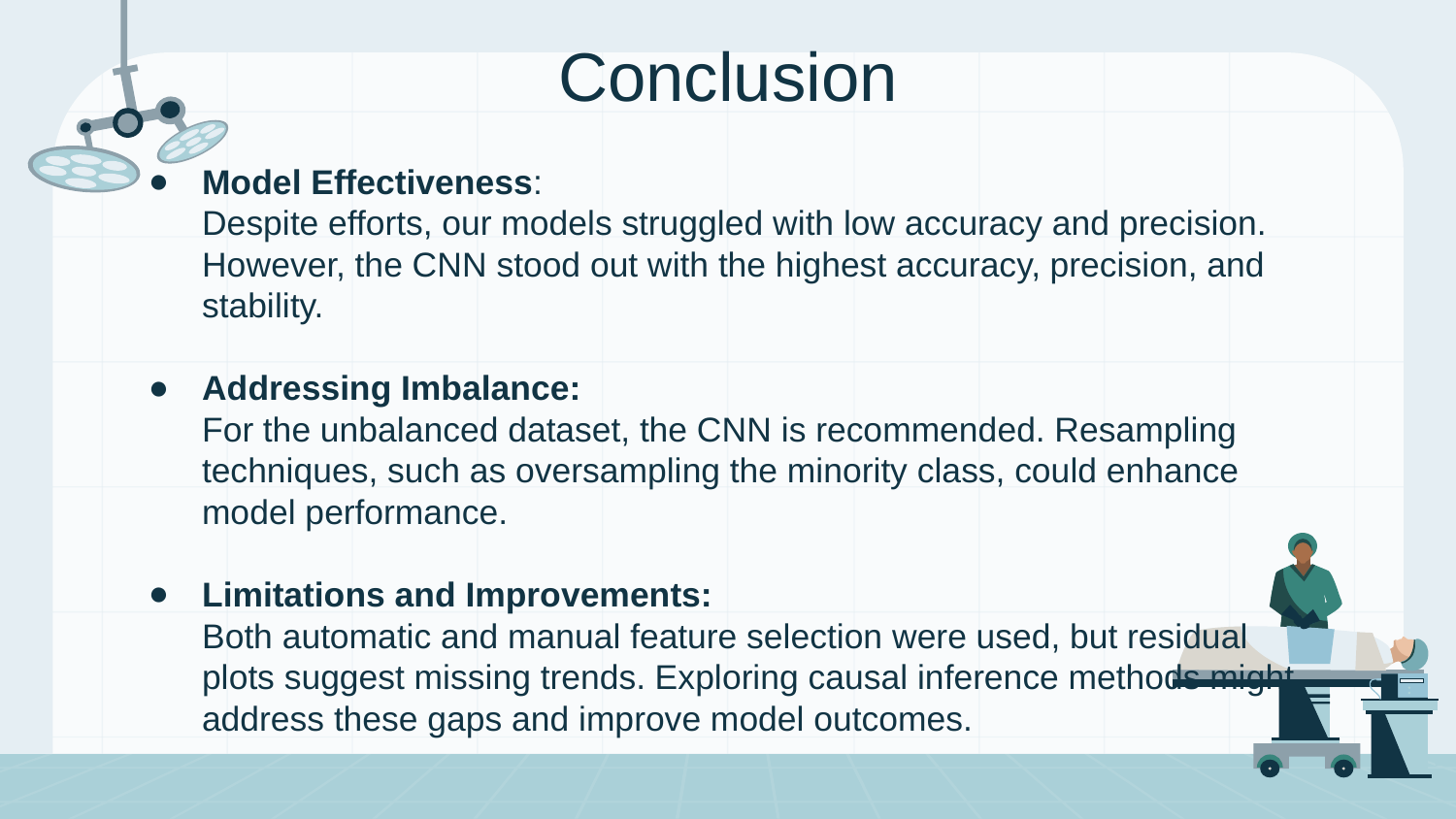

Conclusion

Model Effectiveness:
Despite efforts, our models struggled with low accuracy and precision. However, the CNN stood out with the highest accuracy, precision, and stability.

Addressing Imbalance:
For the unbalanced dataset, the CNN is recommended. Resampling techniques, such as oversampling the minority class, could enhance model performance.

Limitations and Improvements:
Both automatic and manual feature selection were used, but residual plots suggest missing trends. Exploring causal inference methods might address these gaps and improve model outcomes.